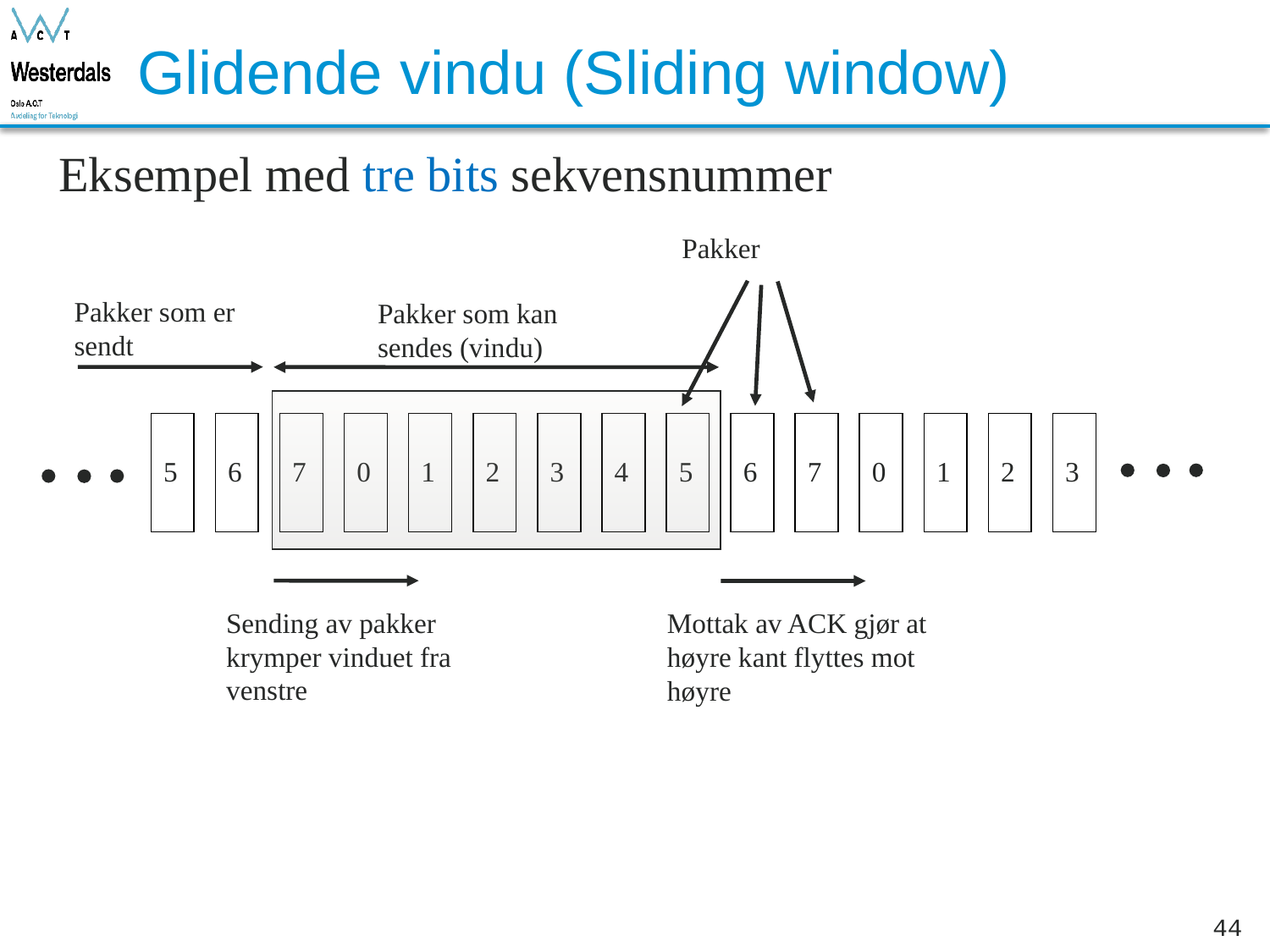

# Glidende vindu (Sliding window)
Eksempel med tre bits sekvensnummer
Pakker

Pakker som er sendt
Pakker som kan sendes (vindu)

5

6

7

0

1

2

3

4

5

6

7

0

1

2

3

Sending av pakker krymper vinduet fra venstre
Mottak av ACK gjør at høyre kant flyttes mot høyre
44